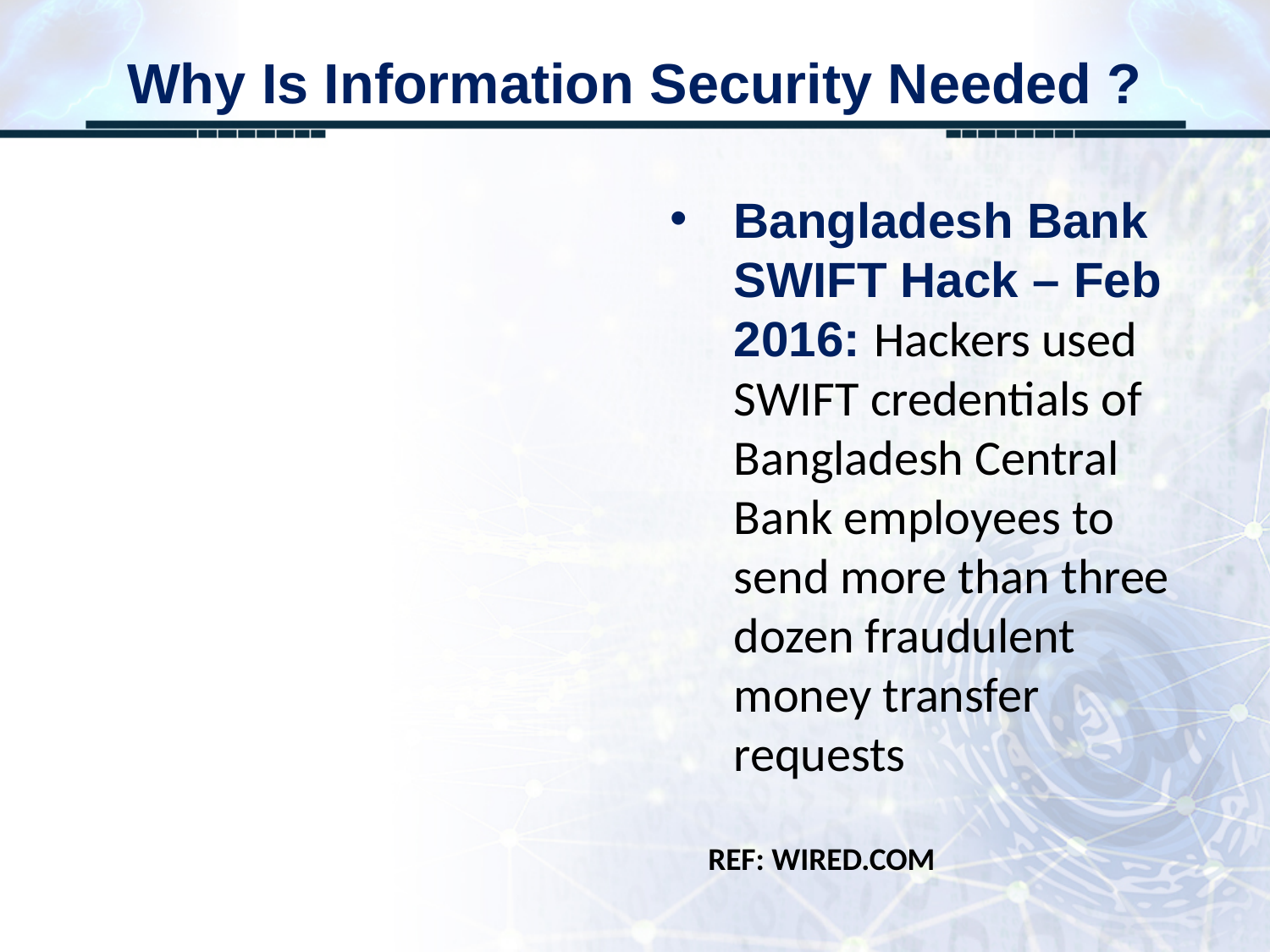

# Why Is Information Security Needed ?
Bangladesh Bank SWIFT Hack – Feb 2016: Hackers used SWIFT credentials of Bangladesh Central Bank employees to send more than three dozen fraudulent money transfer requests
REF: WIRED.COM